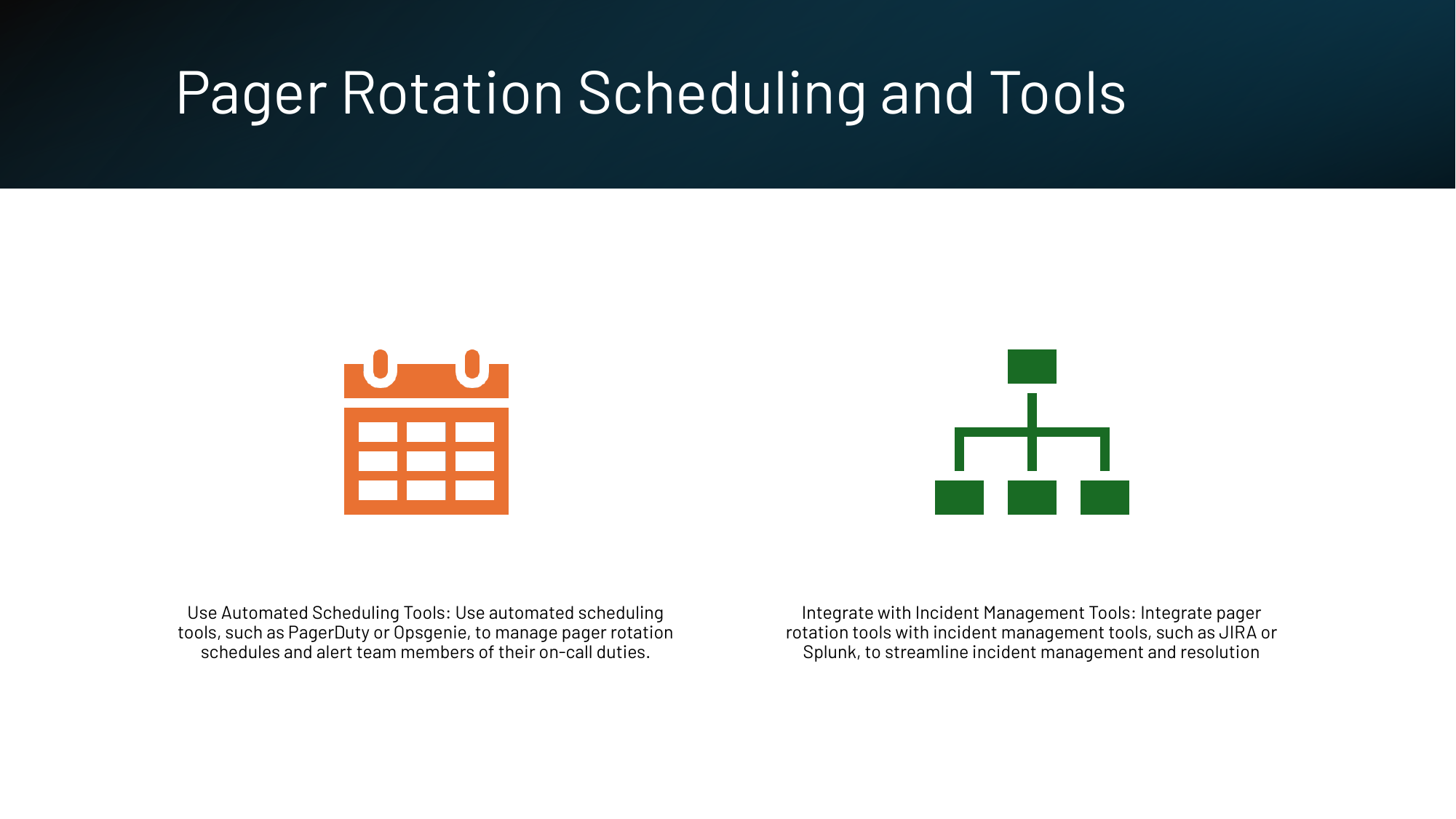

# Pager Rotation Scheduling and Tools
Use Automated Scheduling Tools: Use automated scheduling tools, such as PagerDuty or Opsgenie, to manage pager rotation schedules and alert team members of their on-call duties.
Integrate with Incident Management Tools: Integrate pager rotation tools with incident management tools, such as JIRA or Splunk, to streamline incident management and resolution